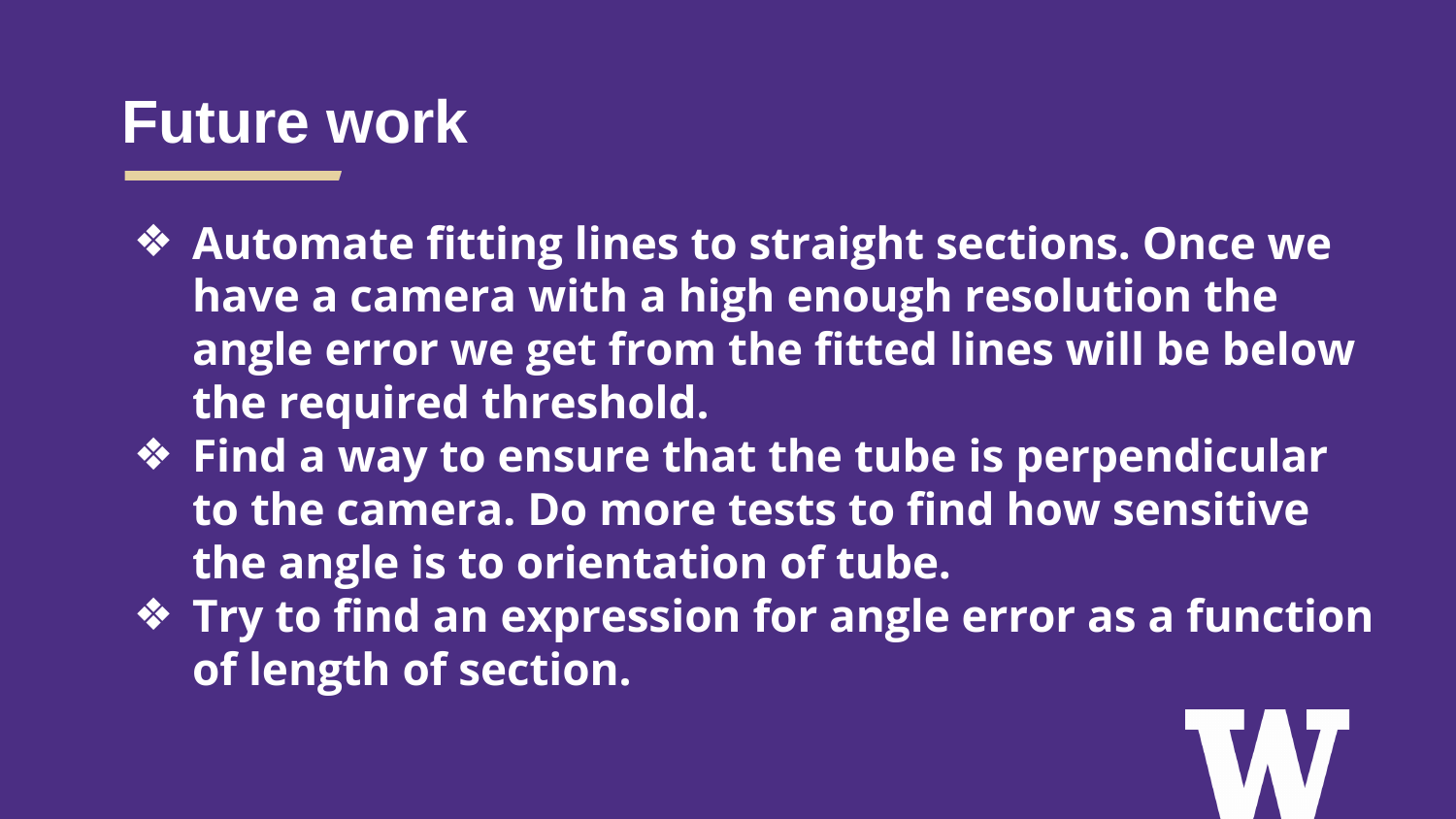

# Future work
Automate fitting lines to straight sections. Once we have a camera with a high enough resolution the angle error we get from the fitted lines will be below the required threshold.
Find a way to ensure that the tube is perpendicular to the camera. Do more tests to find how sensitive the angle is to orientation of tube.
Try to find an expression for angle error as a function of length of section.